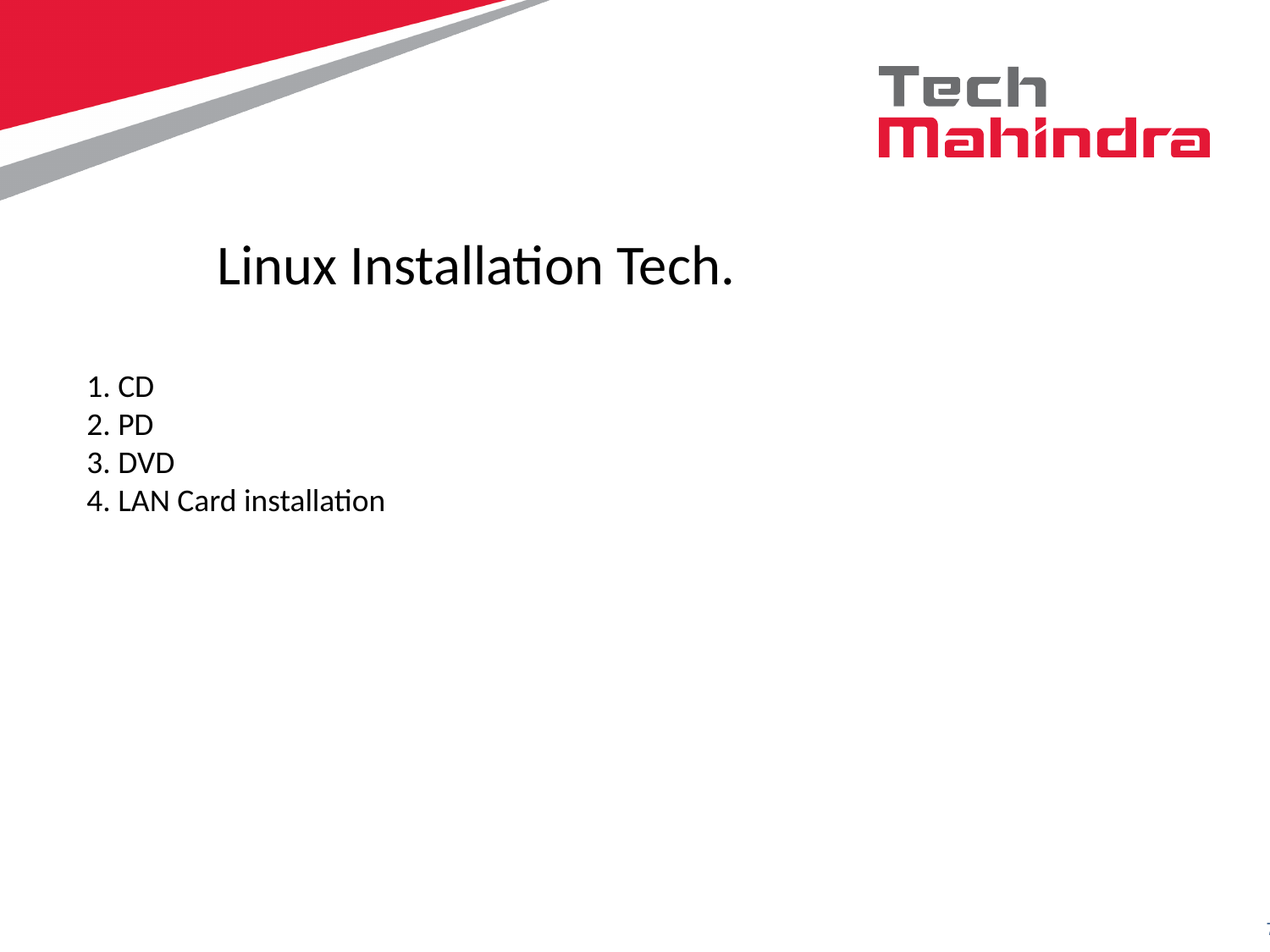

Linux Installation Tech.
1. CD
2. PD
3. DVD
4. LAN Card installation